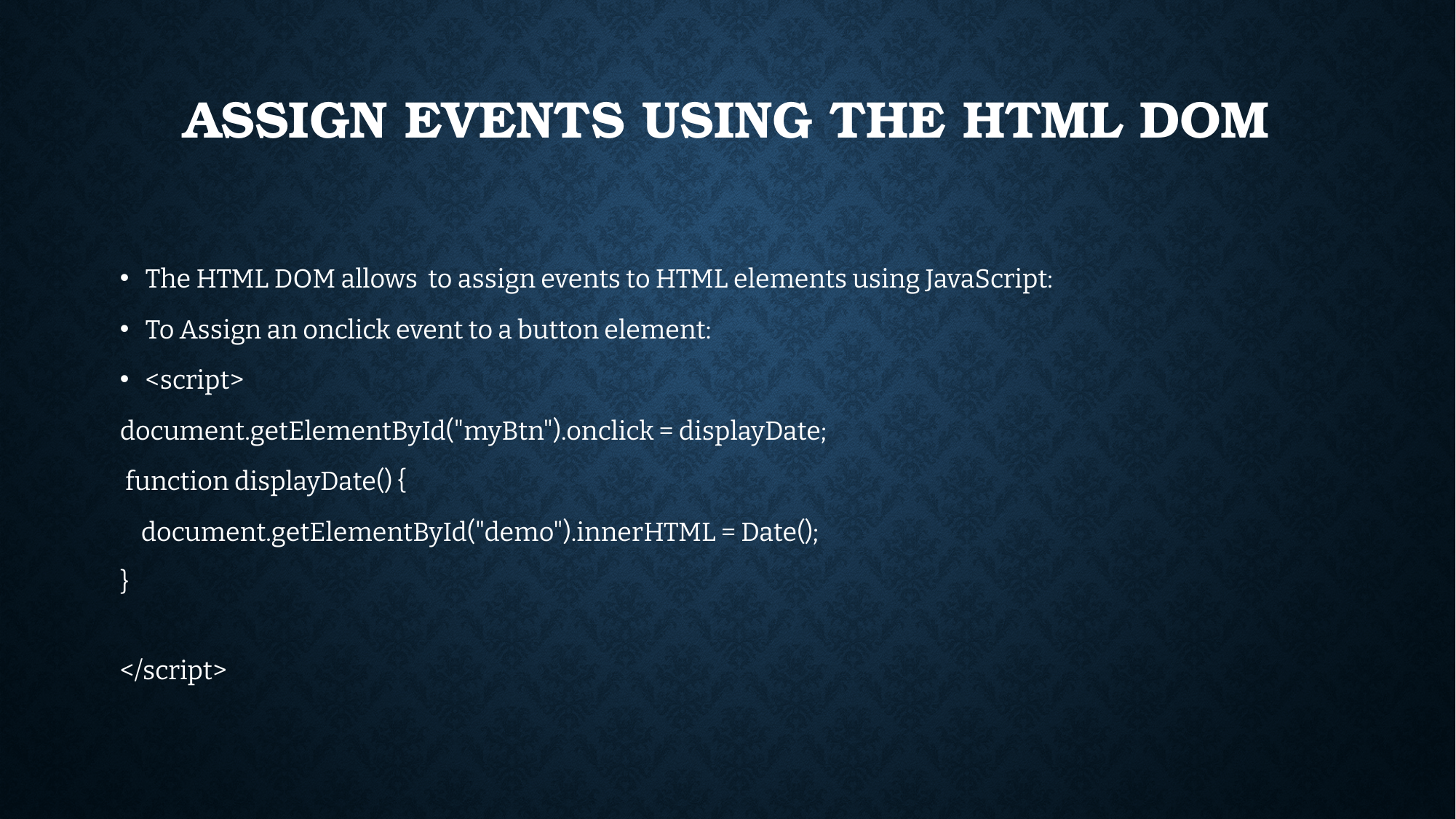

# Assign Events Using the HTML DOM
The HTML DOM allows  to assign events to HTML elements using JavaScript:
To Assign an onclick event to a button element:
<script>
document.getElementById("myBtn").onclick = displayDate;
 function displayDate() {
    document.getElementById("demo").innerHTML = Date();
}
</script>